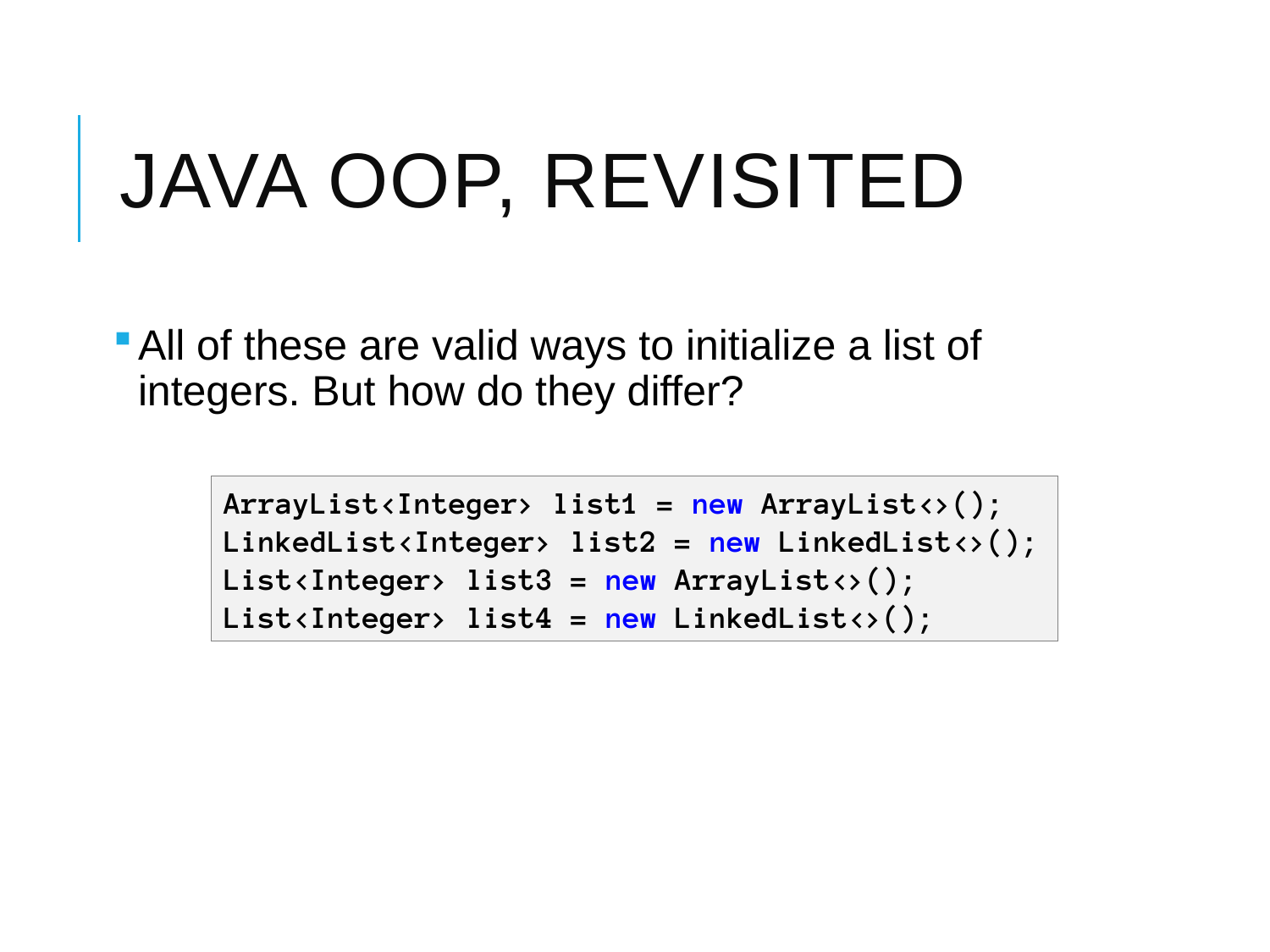

# Java OOP, Revisited
All of these are valid ways to initialize a list of integers. But how do they differ?
ArrayList<Integer> list1 = new ArrayList<>();
LinkedList<Integer> list2 = new LinkedList<>();
List<Integer> list3 = new ArrayList<>();
List<Integer> list4 = new LinkedList<>();